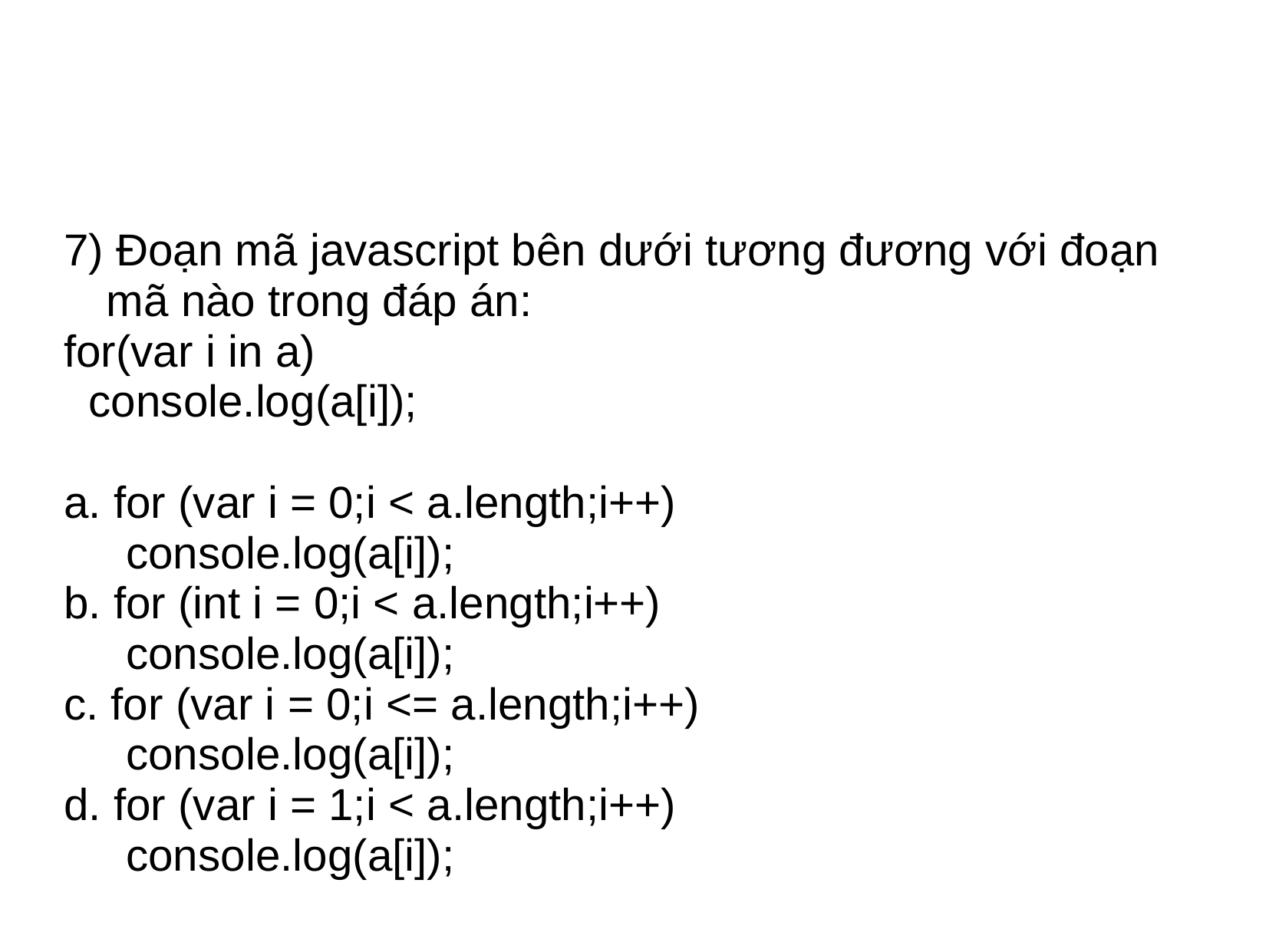

#
7) Đoạn mã javascript bên dưới tương đương với đoạn mã nào trong đáp án:
for(var i in a)
  console.log(a[i]);

a. for (var i = 0;i < a.length;i++)
     console.log(a[i]);
b. for (int i = 0;i < a.length;i++)
     console.log(a[i]);
c. for (var i = 0;i <= a.length;i++)
     console.log(a[i]);
d. for (var i = 1;i < a.length;i++)
     console.log(a[i]);